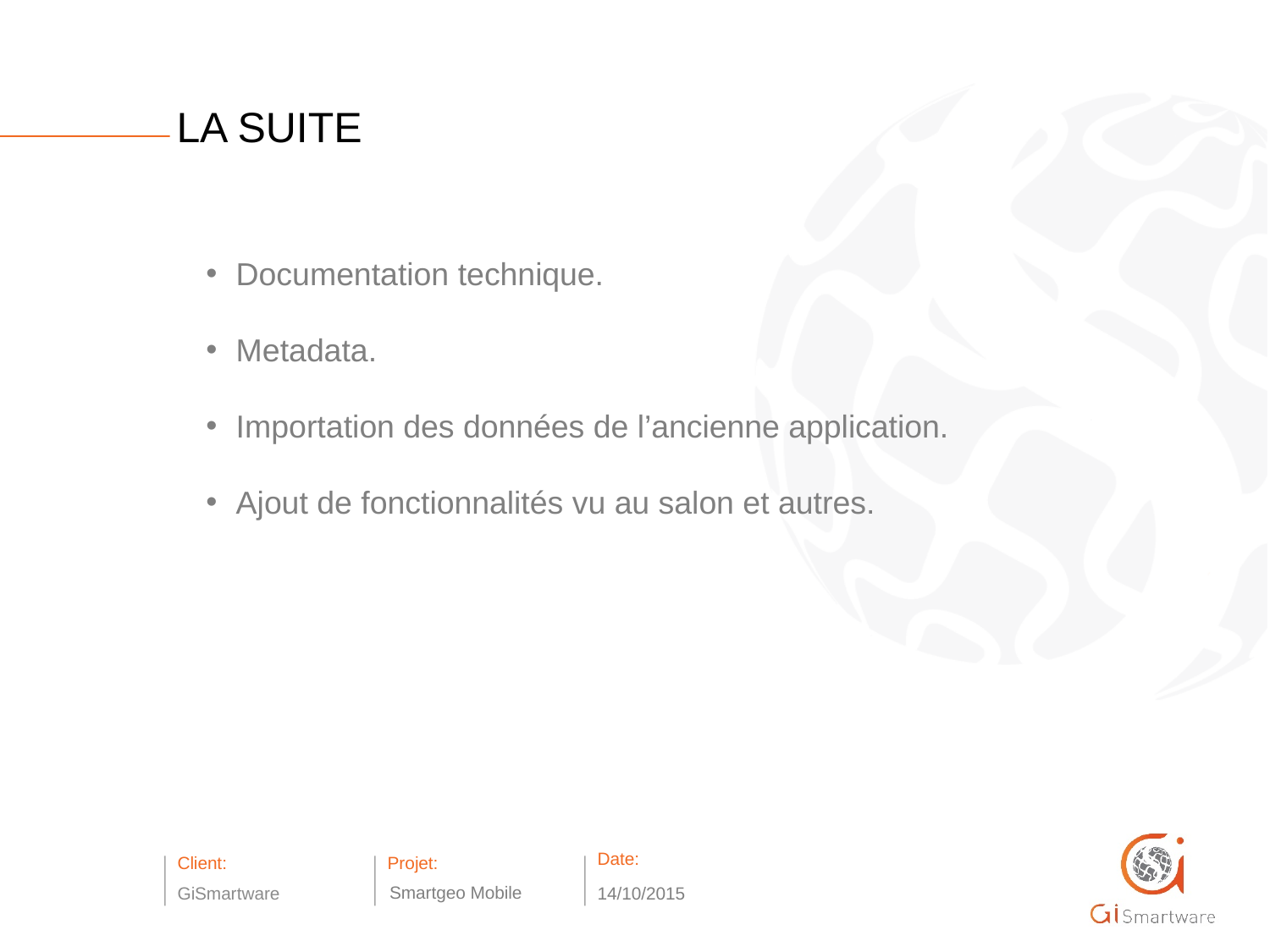

LA SUITE

Documentation technique.

Metadata.

Importation des données de l’ancienne application.

Ajout de fonctionnalités vu au salon et autres.
Smartgeo Mobile

14/10/2015